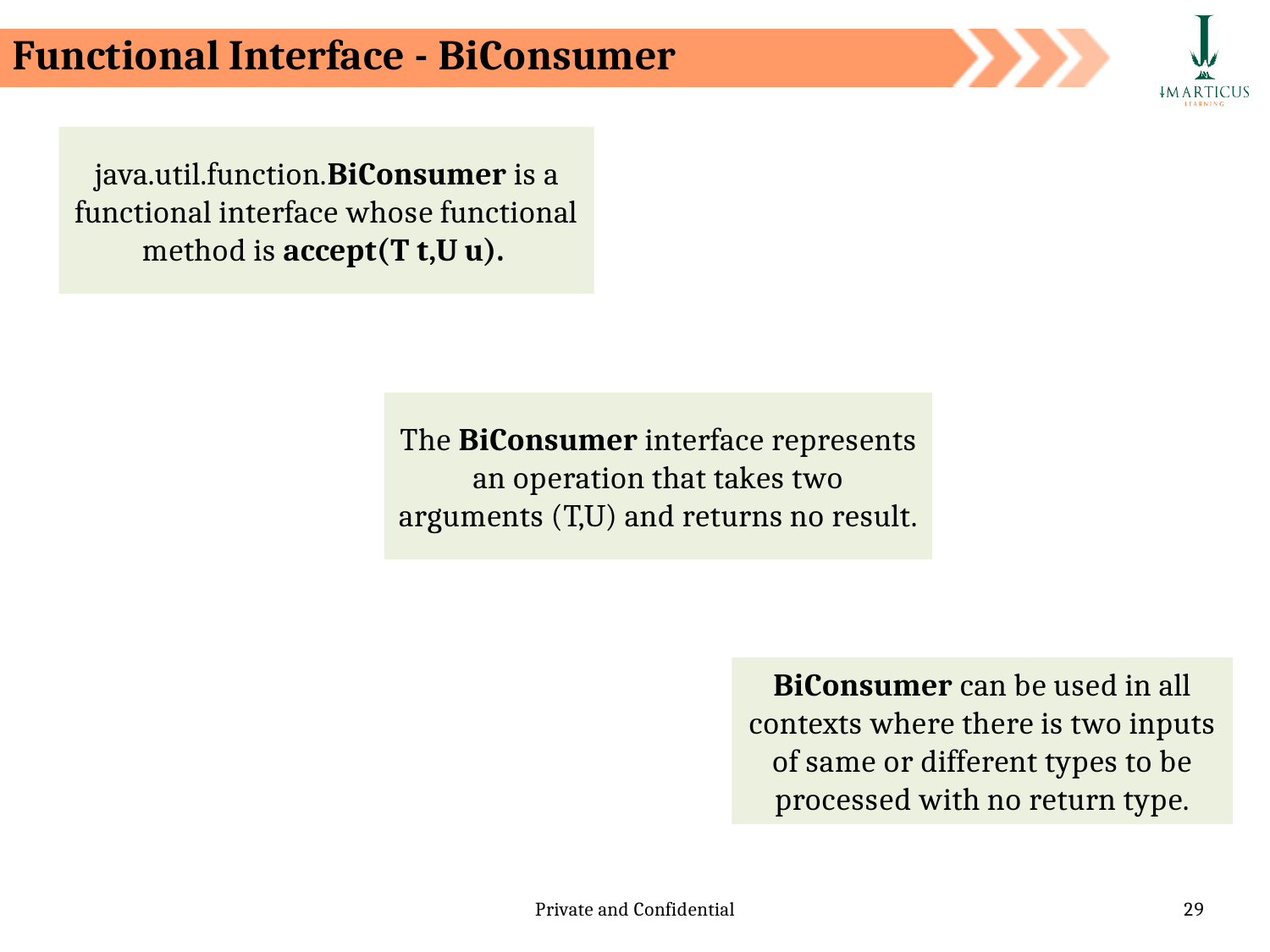

Functional Interface - BiConsumer
java.util.function.BiConsumer is a functional interface whose functional method is accept(T t,U u).
The BiConsumer interface represents an operation that takes two arguments (T,U) and returns no result.
BiConsumer can be used in all contexts where there is two inputs of same or different types to be processed with no return type.